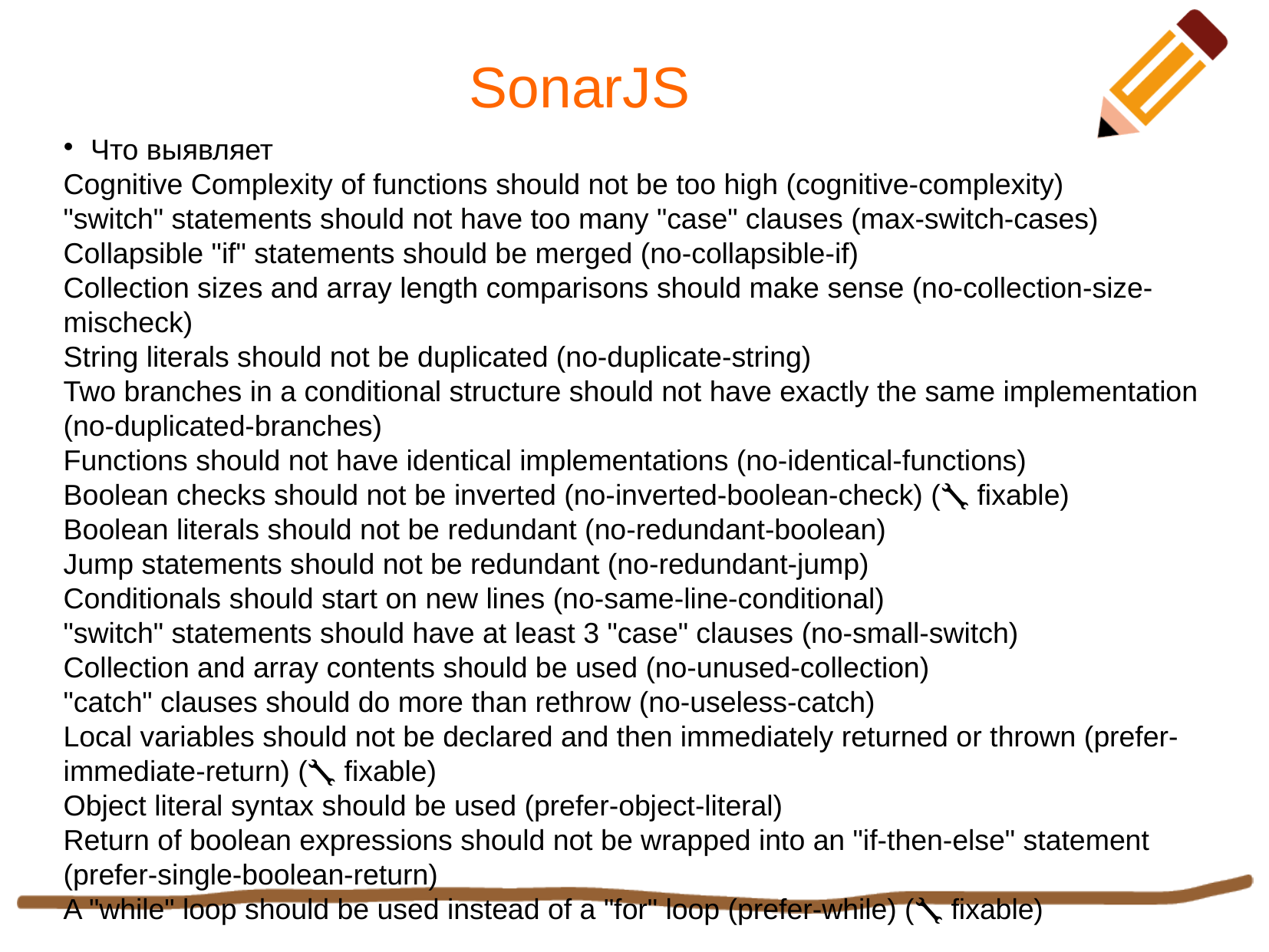

SonarJS
Что выявляет
Cognitive Complexity of functions should not be too high (cognitive-complexity)
"switch" statements should not have too many "case" clauses (max-switch-cases)
Collapsible "if" statements should be merged (no-collapsible-if)
Collection sizes and array length comparisons should make sense (no-collection-size-mischeck)
String literals should not be duplicated (no-duplicate-string)
Two branches in a conditional structure should not have exactly the same implementation (no-duplicated-branches)
Functions should not have identical implementations (no-identical-functions)
Boolean checks should not be inverted (no-inverted-boolean-check) (🔧 fixable)
Boolean literals should not be redundant (no-redundant-boolean)
Jump statements should not be redundant (no-redundant-jump)
Conditionals should start on new lines (no-same-line-conditional)
"switch" statements should have at least 3 "case" clauses (no-small-switch)
Collection and array contents should be used (no-unused-collection)
"catch" clauses should do more than rethrow (no-useless-catch)
Local variables should not be declared and then immediately returned or thrown (prefer-immediate-return) (🔧 fixable)
Object literal syntax should be used (prefer-object-literal)
Return of boolean expressions should not be wrapped into an "if-then-else" statement (prefer-single-boolean-return)
A "while" loop should be used instead of a "for" loop (prefer-while) (🔧 fixable)